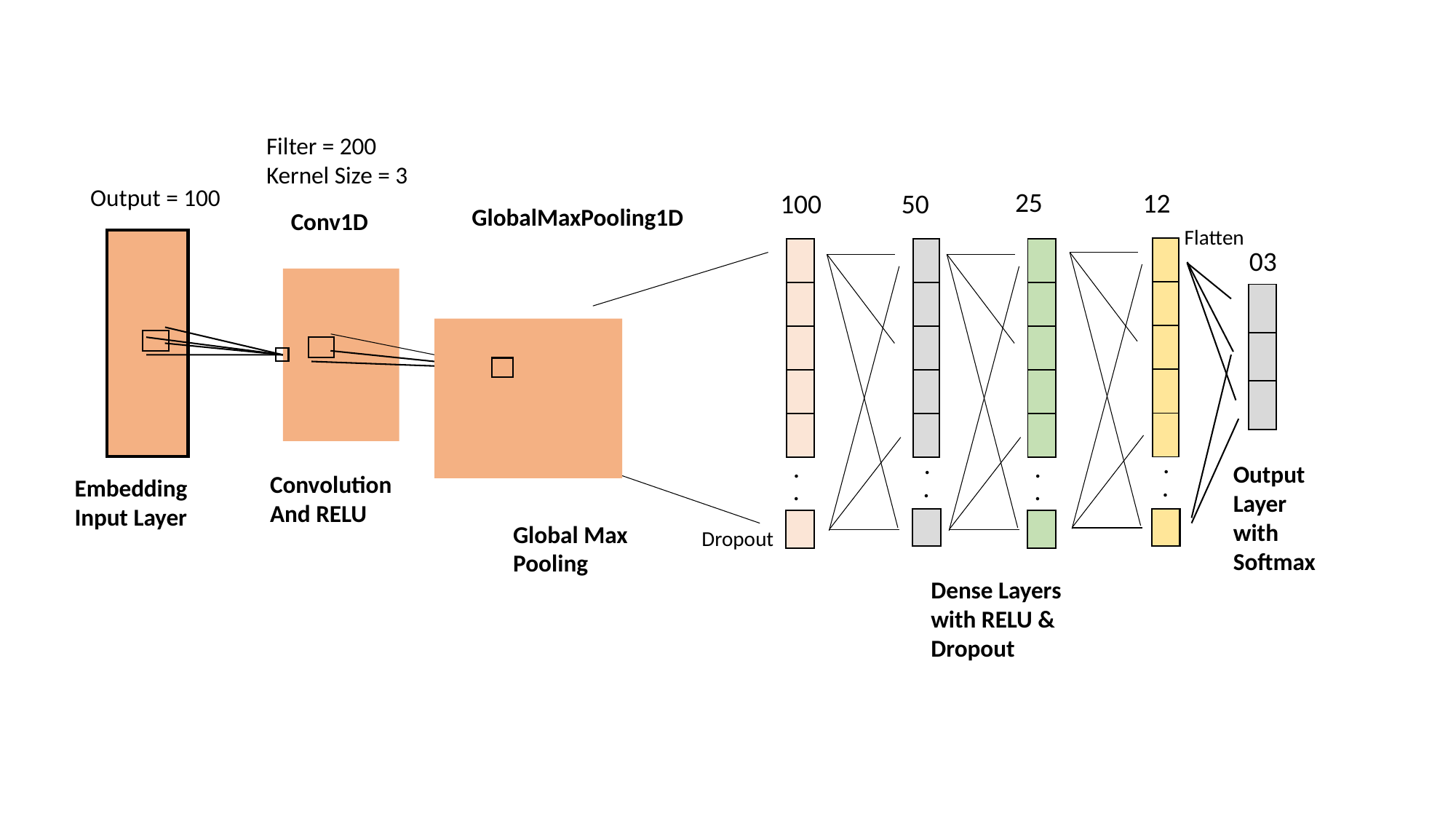

128
Filter = 200
Kernel Size = 3
Output = 100
25
12
100
50
GlobalMaxPooling1D
Conv1D
Flatten

|  |
| --- |
|  |
|  |
|  |
|  |
03
|  |
| --- |
|  |
|  |
|  |
|  |
|  |
| --- |
|  |
|  |
|  |
|  |
|  |
| --- |
|  |
|  |
|  |
|  |

|  |
| --- |
|  |
|  |

.
.
.
.
Output Layer with Softmax
Convolution
And RELU
.
.
Embedding Input Layer
.
.

Global Max Pooling
Dropout
Dense Layers with RELU & Dropout